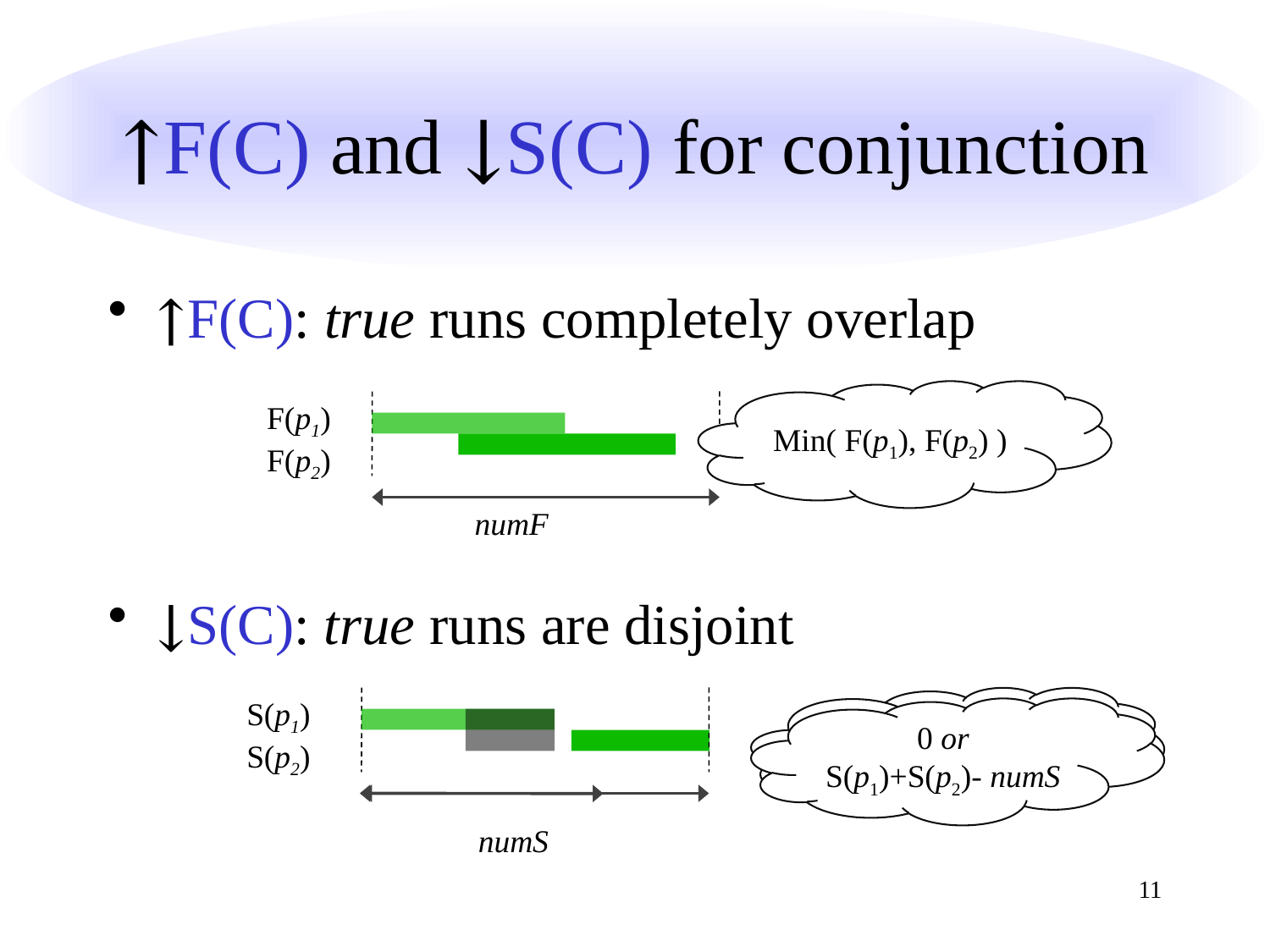

# ↑F(C) and ↓S(C) for conjunction
↑F(C): true runs completely overlap

Min( F(p1), F(p2) )
F(p1)

F(p2)

numF
↓S(C): true runs are disjoint
S(p1)

0
0 or
S(p1)+S(p2)- numS

S(p2)
numS
11